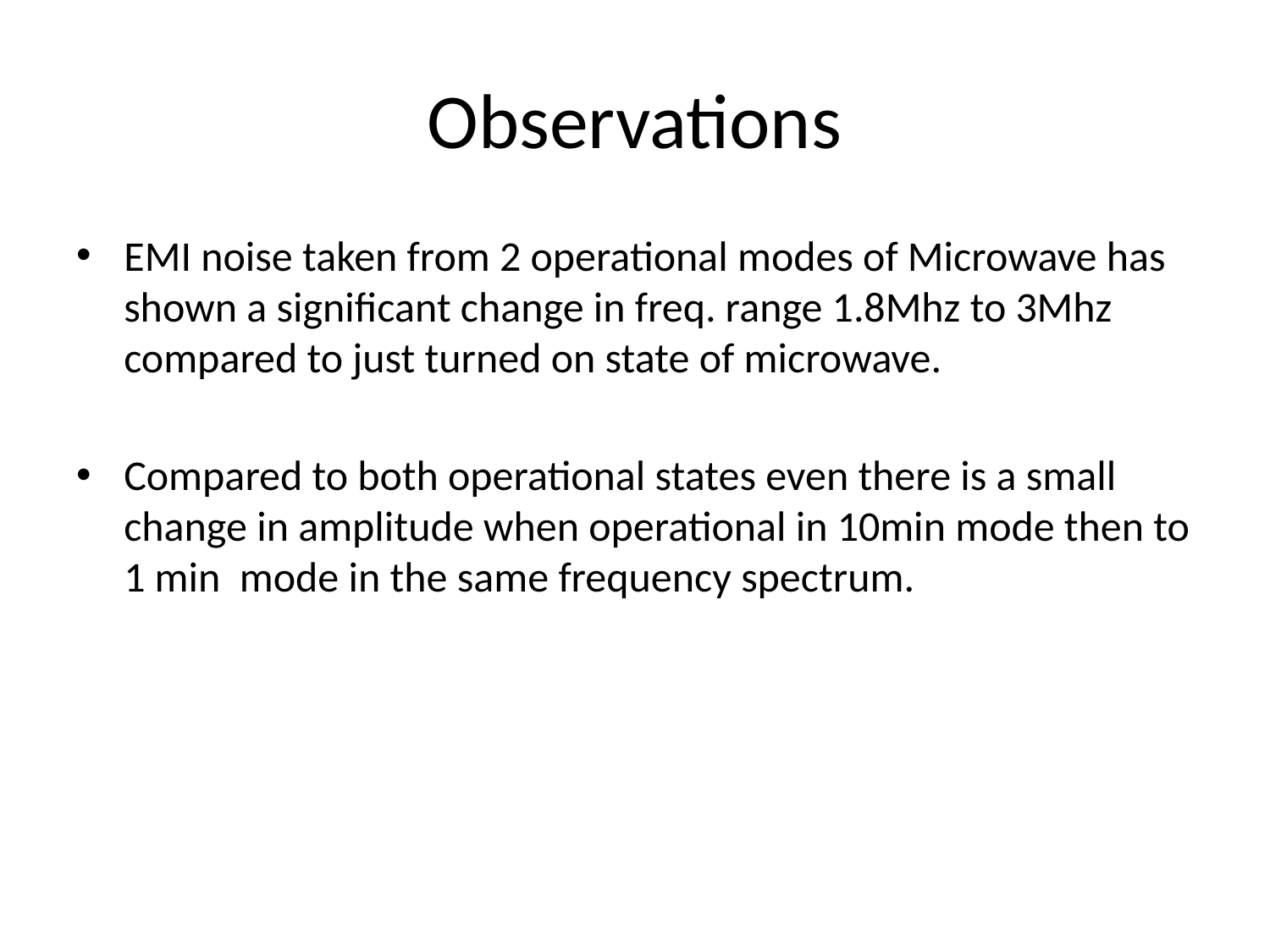

# Observations
EMI noise taken from 2 operational modes of Microwave has shown a significant change in freq. range 1.8Mhz to 3Mhz compared to just turned on state of microwave.

Compared to both operational states even there is a small change in amplitude when operational in 10min mode then to 1 min  mode in the same frequency spectrum.